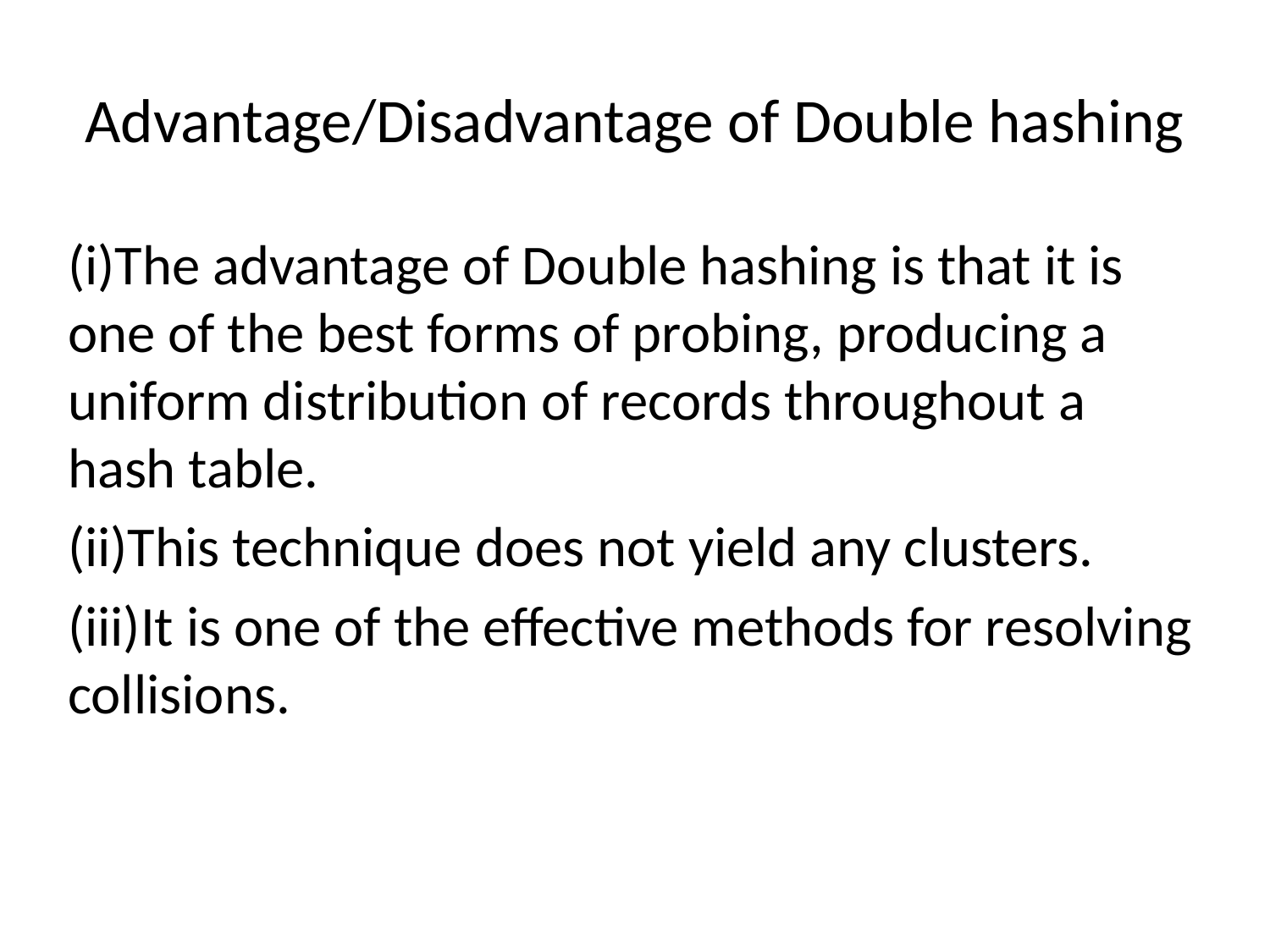

# Advantage/Disadvantage of Double hashing
(i)The advantage of Double hashing is that it is one of the best forms of probing, producing a uniform distribution of records throughout a hash table.
(ii)This technique does not yield any clusters.
(iii)It is one of the effective methods for resolving collisions.